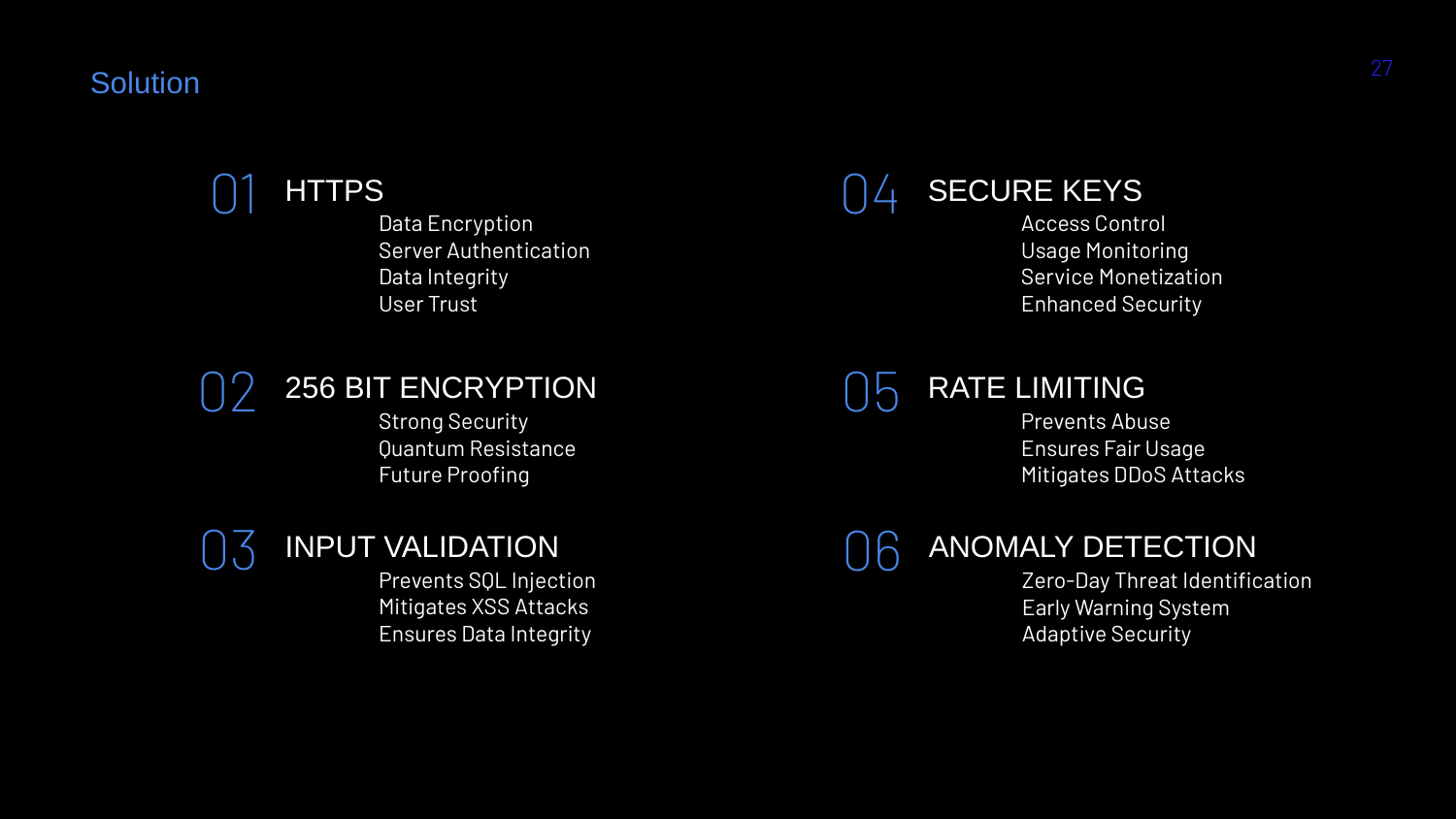

27
Solution
HTTPS
SECURE KEYS
01
04
Data Encryption
Server Authentication
Data Integrity
User Trust
Access Control
Usage Monitoring
Service Monetization
Enhanced Security
256 BIT ENCRYPTION
RATE LIMITING
02
05
Strong Security
Quantum Resistance
Future Proofing
Prevents Abuse
Ensures Fair Usage
Mitigates DDoS Attacks
INPUT VALIDATION
03
ANOMALY DETECTION
06
Prevents SQL Injection
Mitigates XSS Attacks
Ensures Data Integrity
Zero-Day Threat Identification
Early Warning System
Adaptive Security